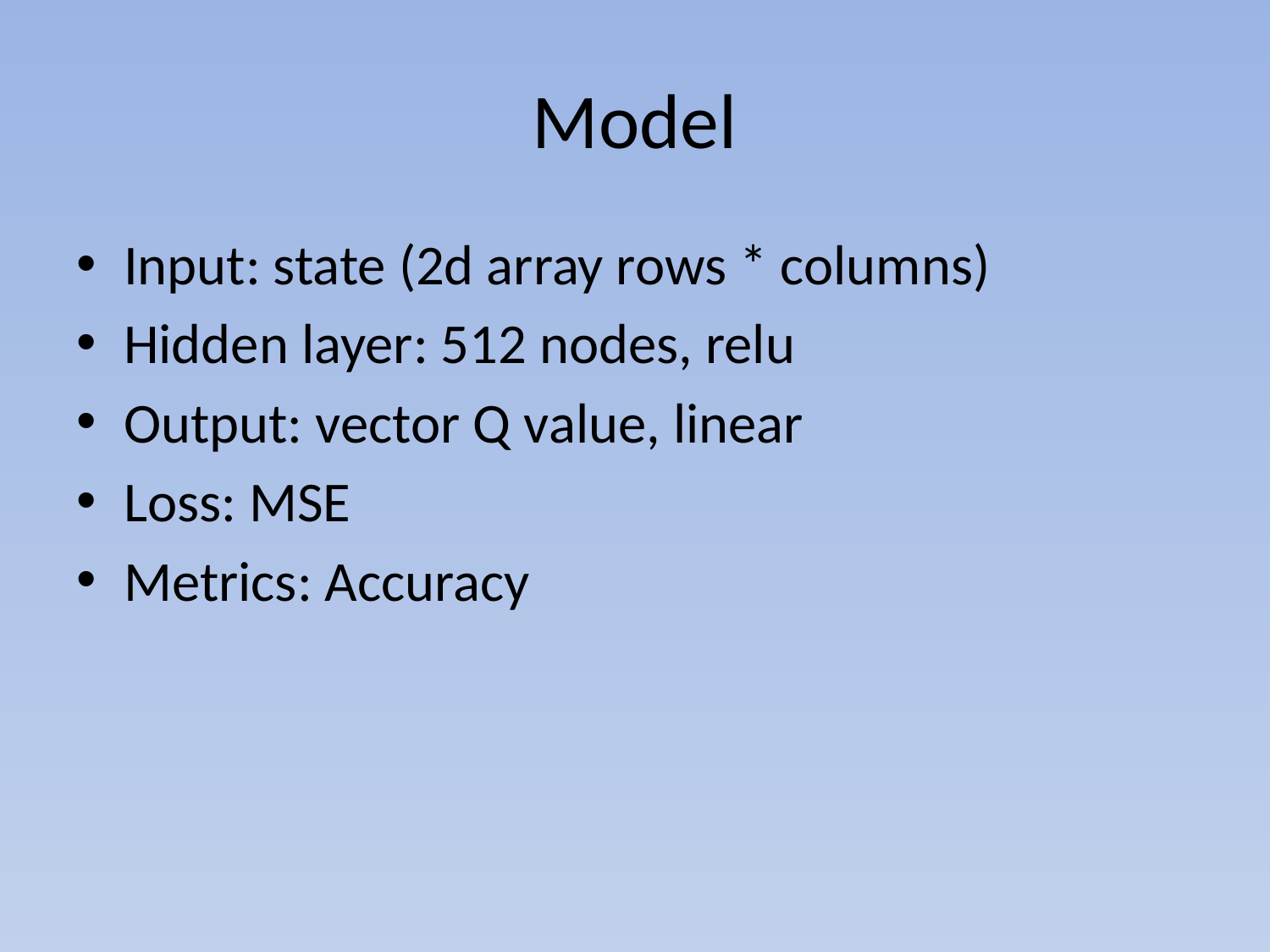

# Model
Input: state (2d array rows * columns)
Hidden layer: 512 nodes, relu
Output: vector Q value, linear
Loss: MSE
Metrics: Accuracy